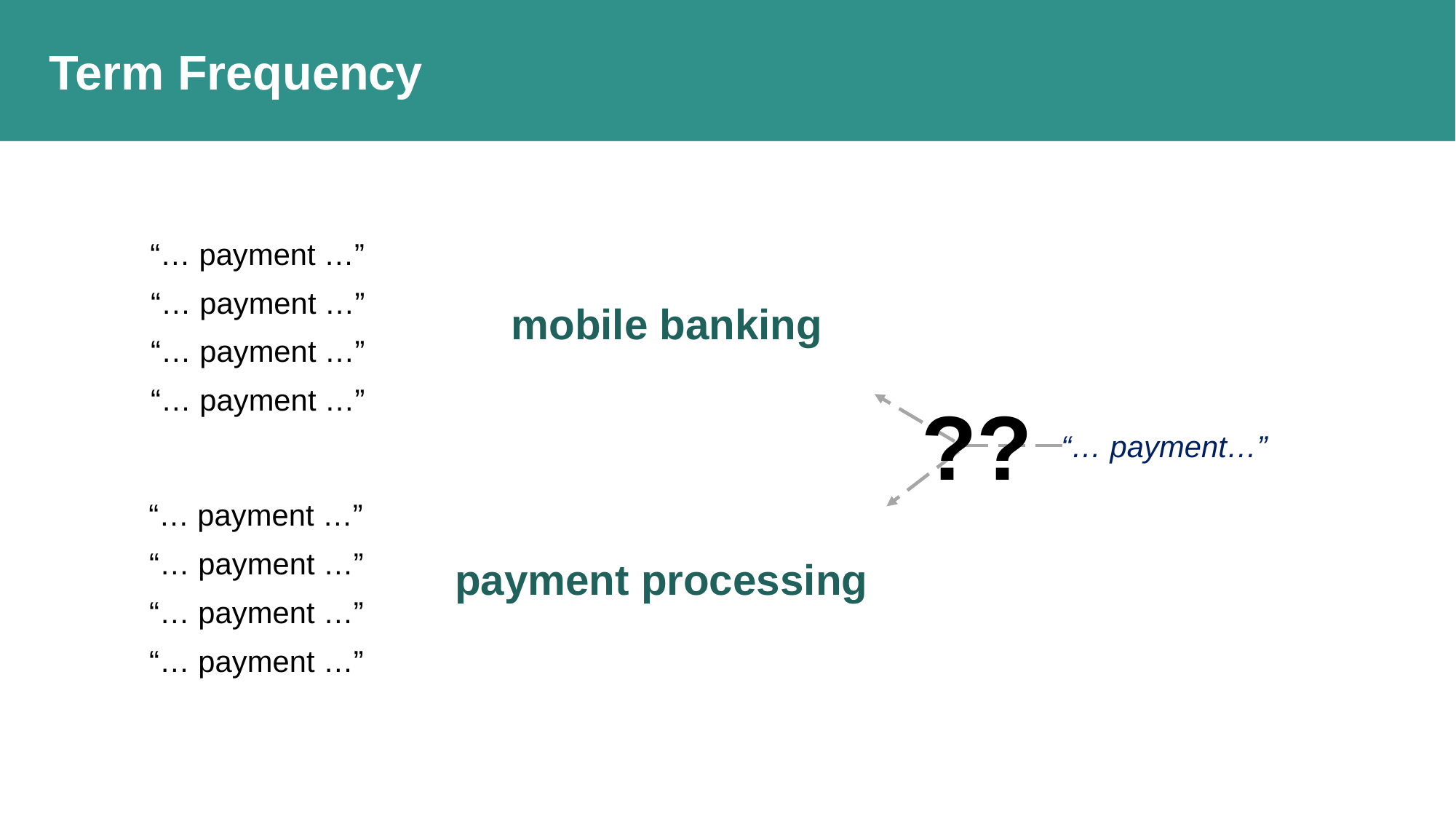

Term Frequency
“… payment …”
“… payment …”
mobile banking
“… payment …”
“… payment …”
??
“… payment…”
“… payment …”
“… payment …”
payment processing
“… payment …”
“… payment …”